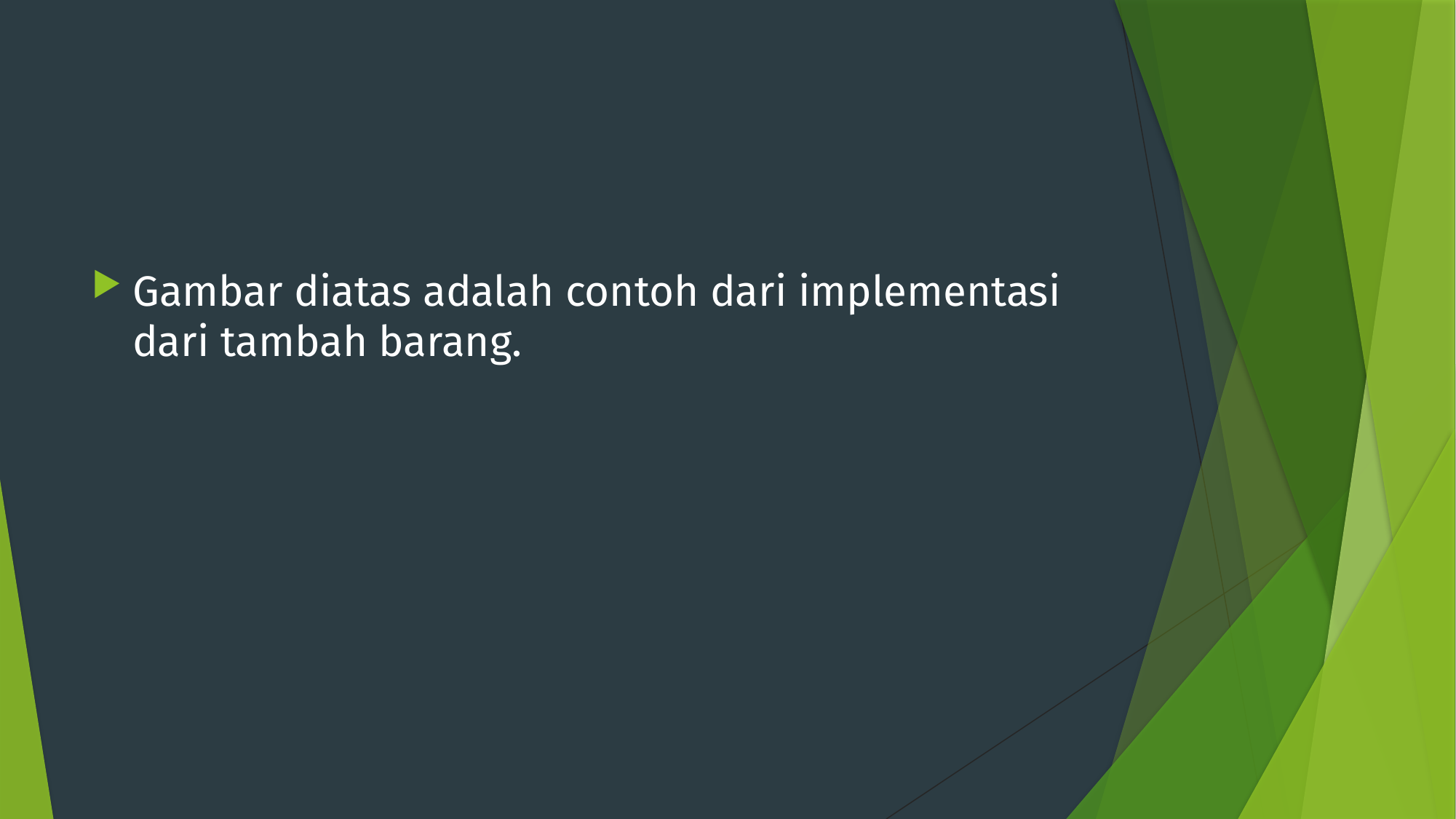

#
Gambar diatas adalah contoh dari implementasi dari tambah barang.